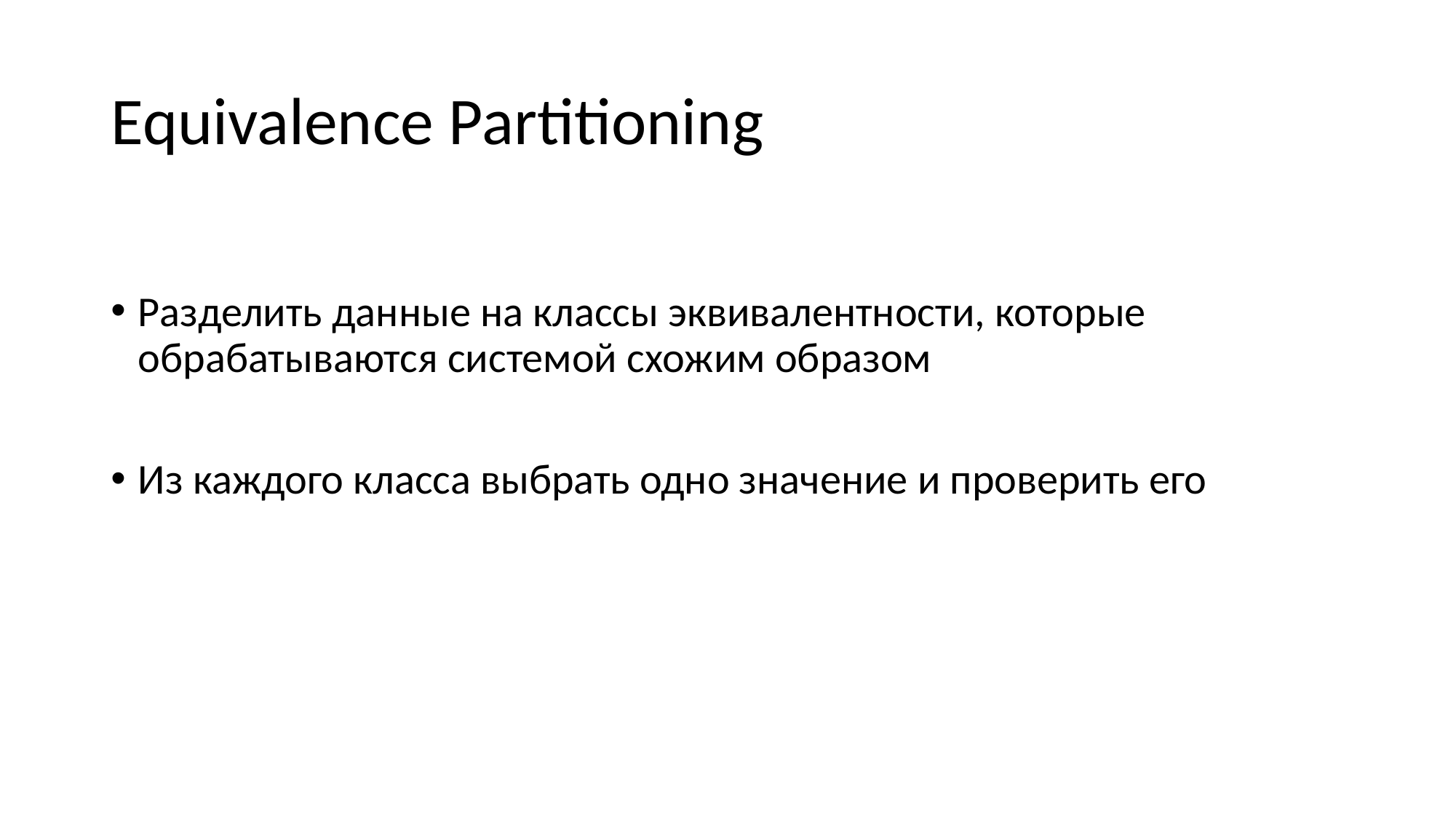

# Equivalence Partitioning

Разделить данные на классы эквивалентности, которые обрабатываются системой схожим образом

Из каждого класса выбрать одно значение и проверить его